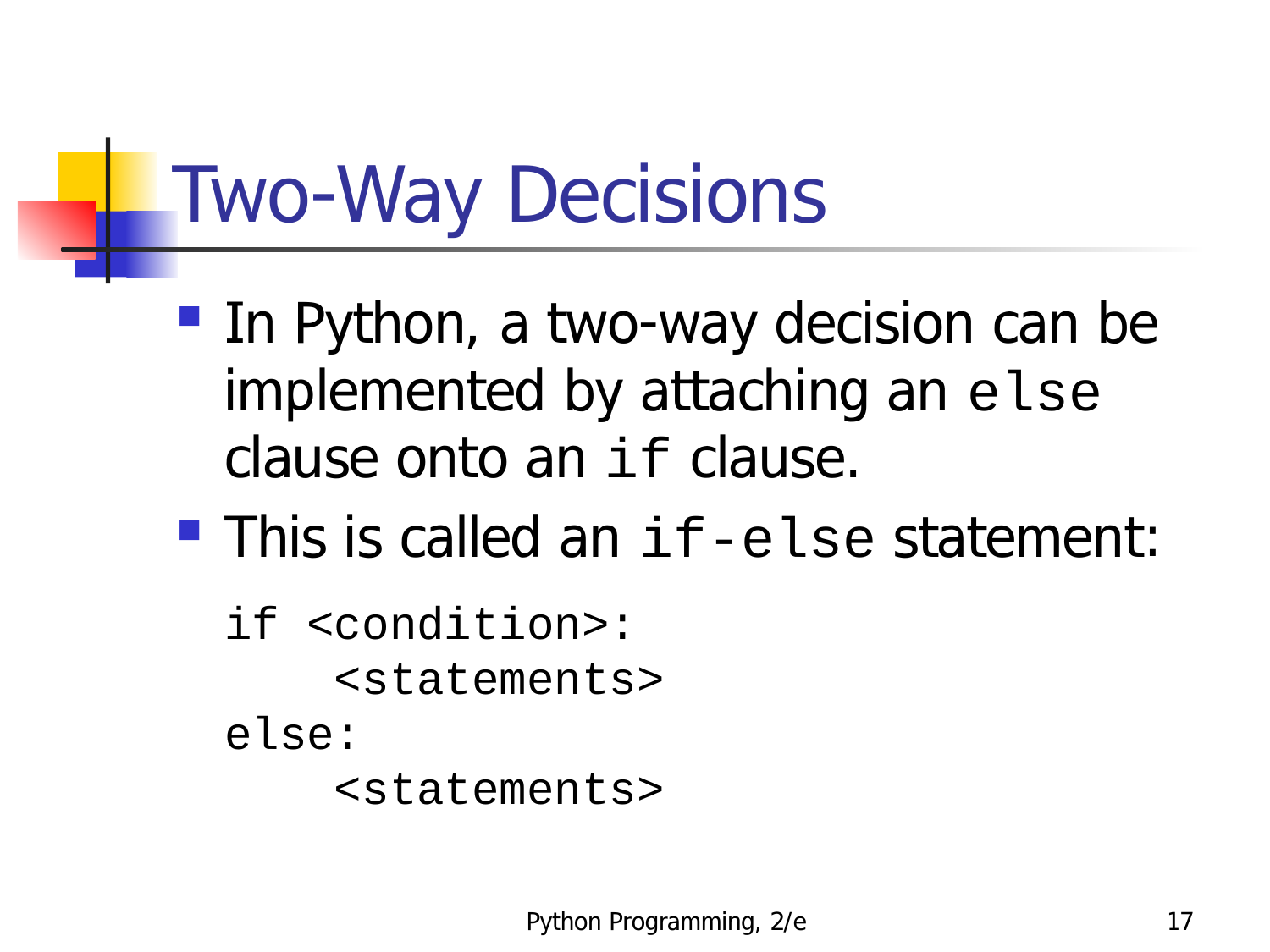

# Two-Way Decisions
In Python, a two-way decision can be implemented by attaching an else clause onto an if clause.
This is called an if-else statement:
if <condition>:
    <statements>
else:
    <statements>
Python Programming, 2/e
17